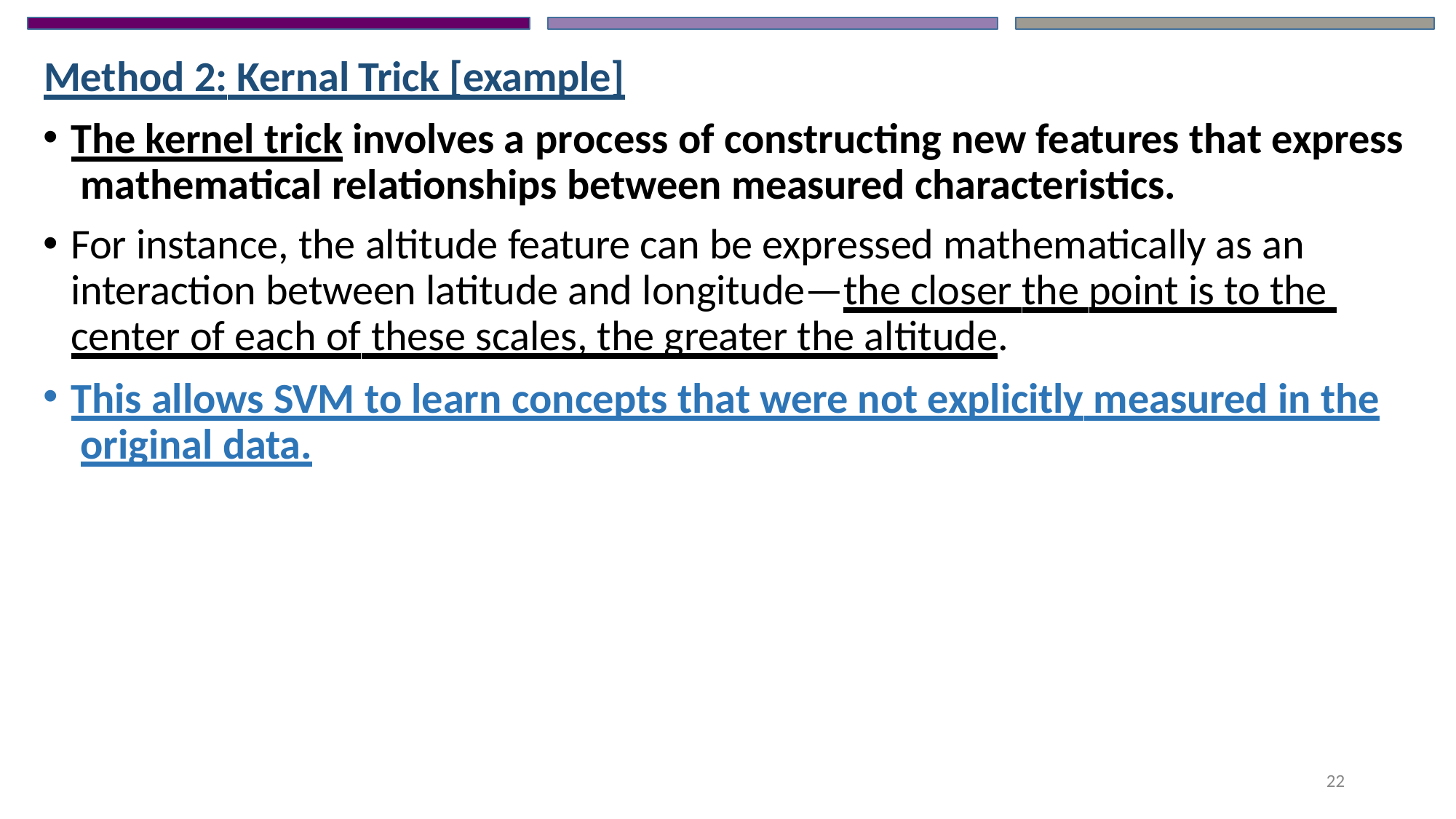

Method 2: Kernal Trick [example]
The kernel trick involves a process of constructing new features that express  mathematical relationships between measured characteristics.
For instance, the altitude feature can be expressed mathematically as an  interaction between latitude and longitude—the closer the point is to the  center of each of these scales, the greater the altitude.
This allows SVM to learn concepts that were not explicitly measured in the  original data.

22